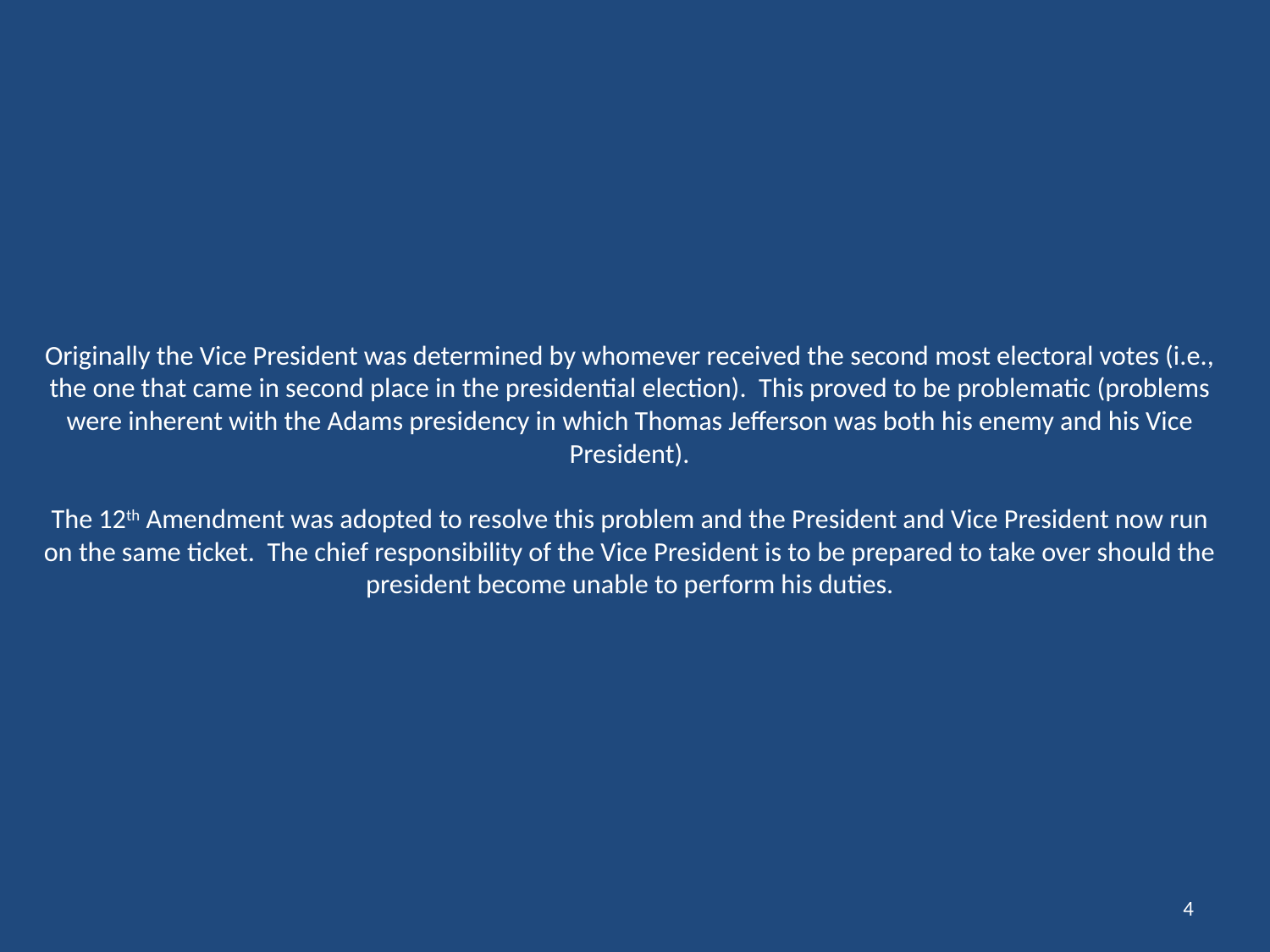

# Originally the Vice President was determined by whomever received the second most electoral votes (i.e., the one that came in second place in the presidential election).  This proved to be problematic (problems were inherent with the Adams presidency in which Thomas Jefferson was both his enemy and his Vice President). The 12th Amendment was adopted to resolve this problem and the President and Vice President now run on the same ticket.  The chief responsibility of the Vice President is to be prepared to take over should the president become unable to perform his duties.
4